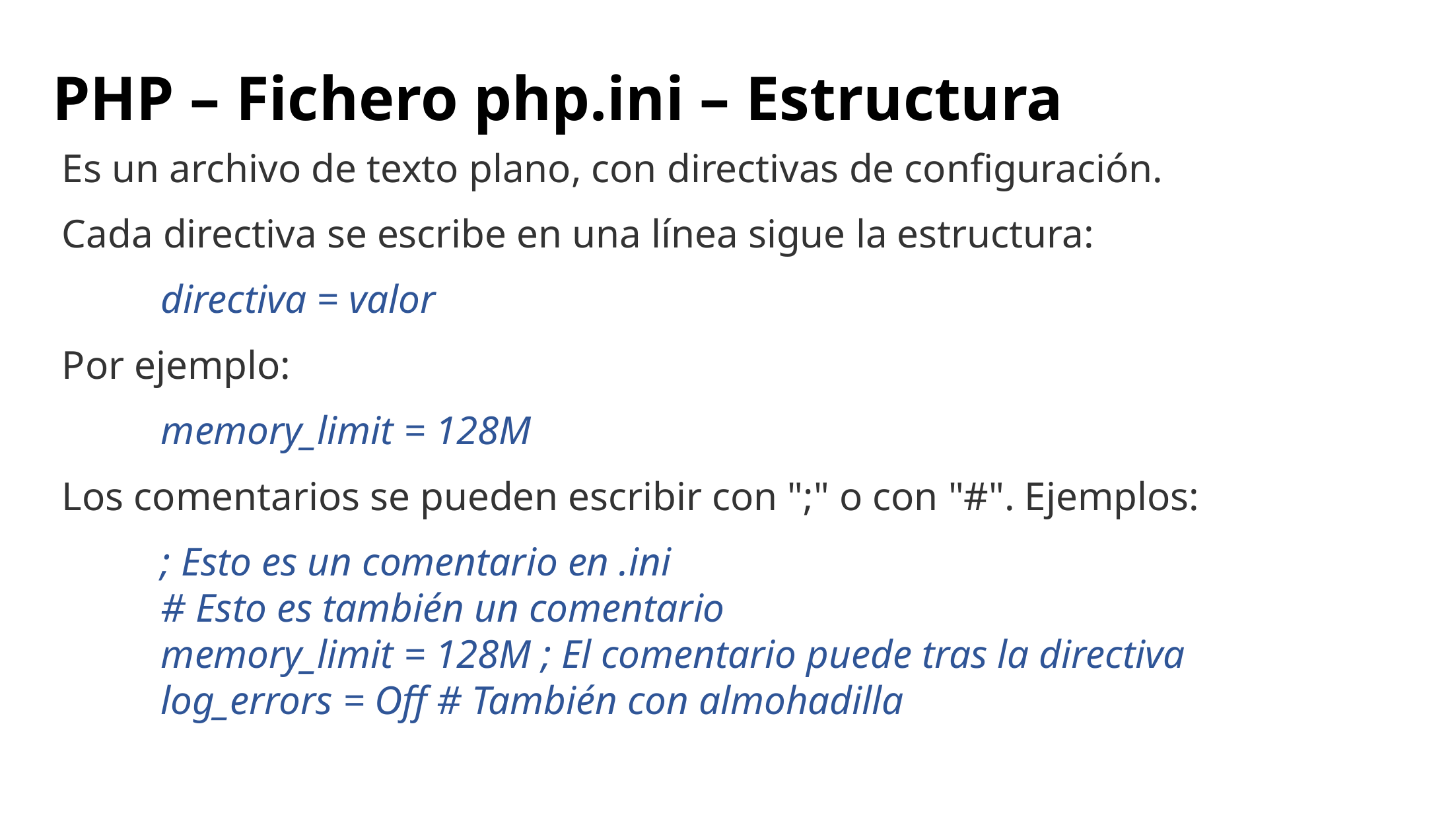

# PHP – Fichero php.ini – Estructura
Es un archivo de texto plano, con directivas de configuración.
Cada directiva se escribe en una línea sigue la estructura:
	directiva = valor
Por ejemplo:
	memory_limit = 128M
Los comentarios se pueden escribir con ";" o con "#". Ejemplos:
	; Esto es un comentario en .ini
	# Esto es también un comentario
	memory_limit = 128M ; El comentario puede tras la directiva
	log_errors = Off # También con almohadilla